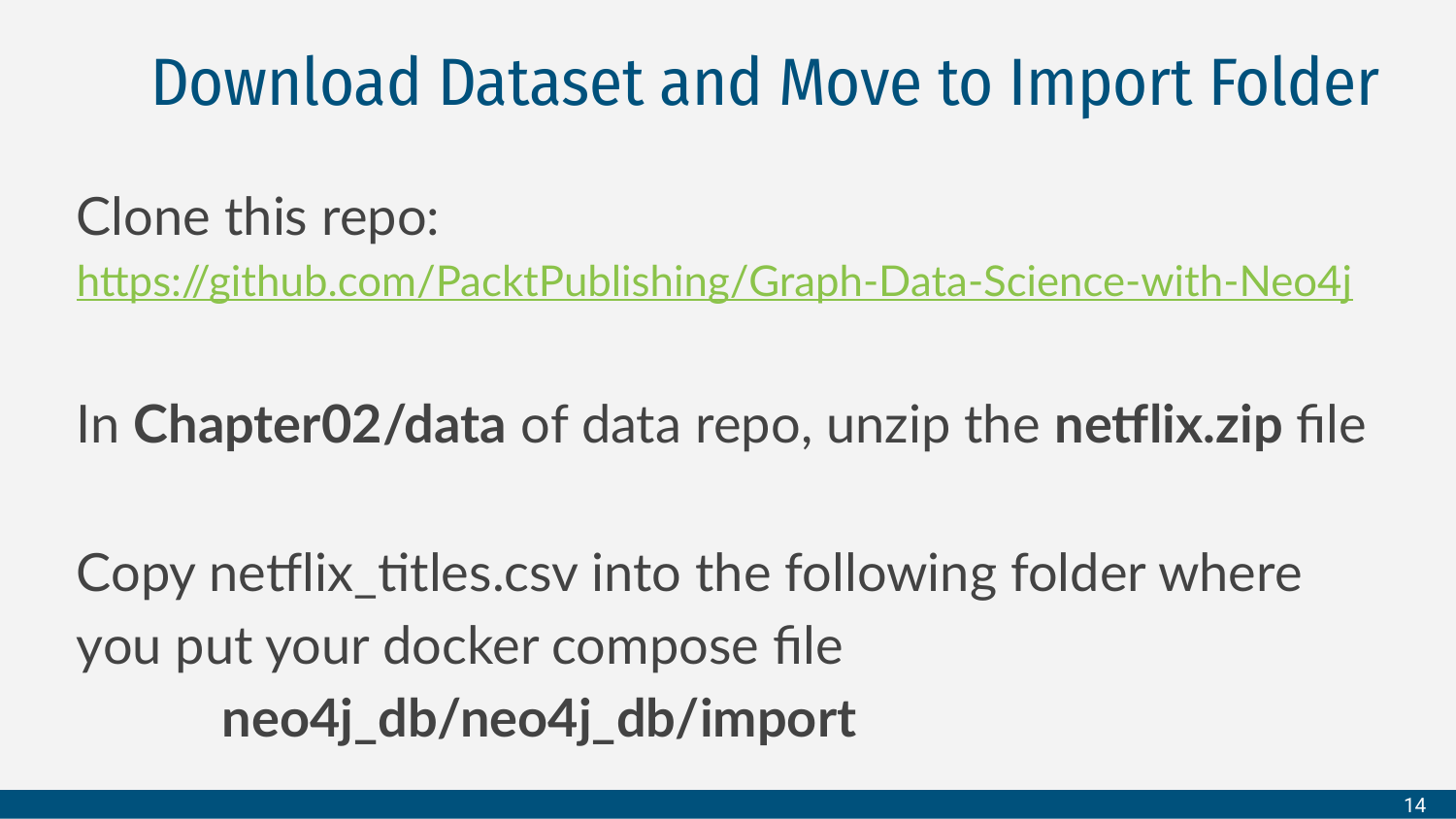

# Download Dataset and Move to Import Folder
Clone this repo:
https://github.com/PacktPublishing/Graph-Data-Science-with-Neo4j

In Chapter02/data of data repo, unzip the netflix.zip file

Copy netflix_titles.csv into the following folder where you put your docker compose file
	neo4j_db/neo4j_db/import
14